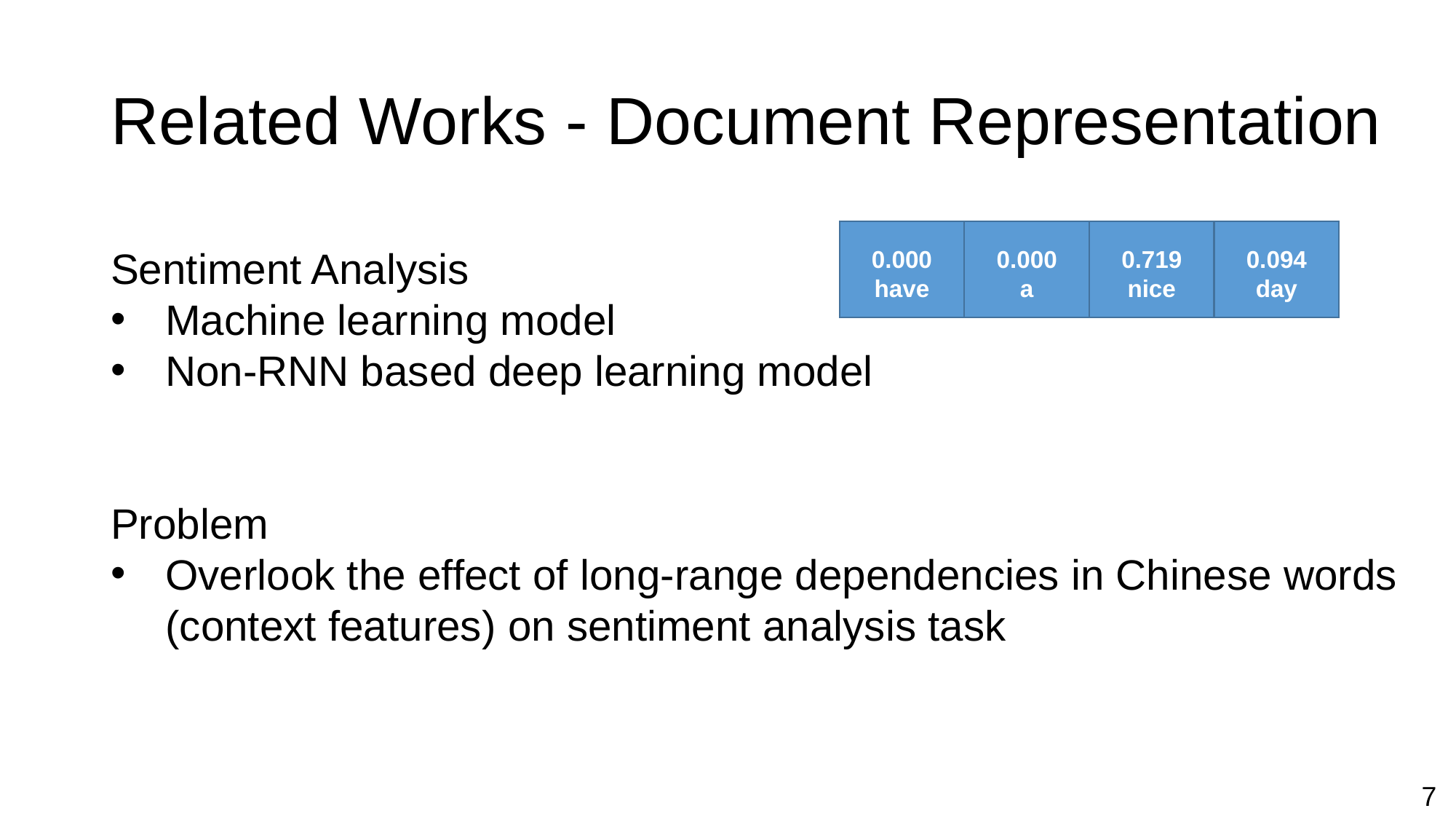

# Related Works - Document Representation

0.000
have
0.000
a
0.719
nice
0.094
day
Sentiment Analysis
Machine learning model
Non-RNN based deep learning model

Problem
Overlook the effect of long-range dependencies in Chinese words (context features) on sentiment analysis task

7